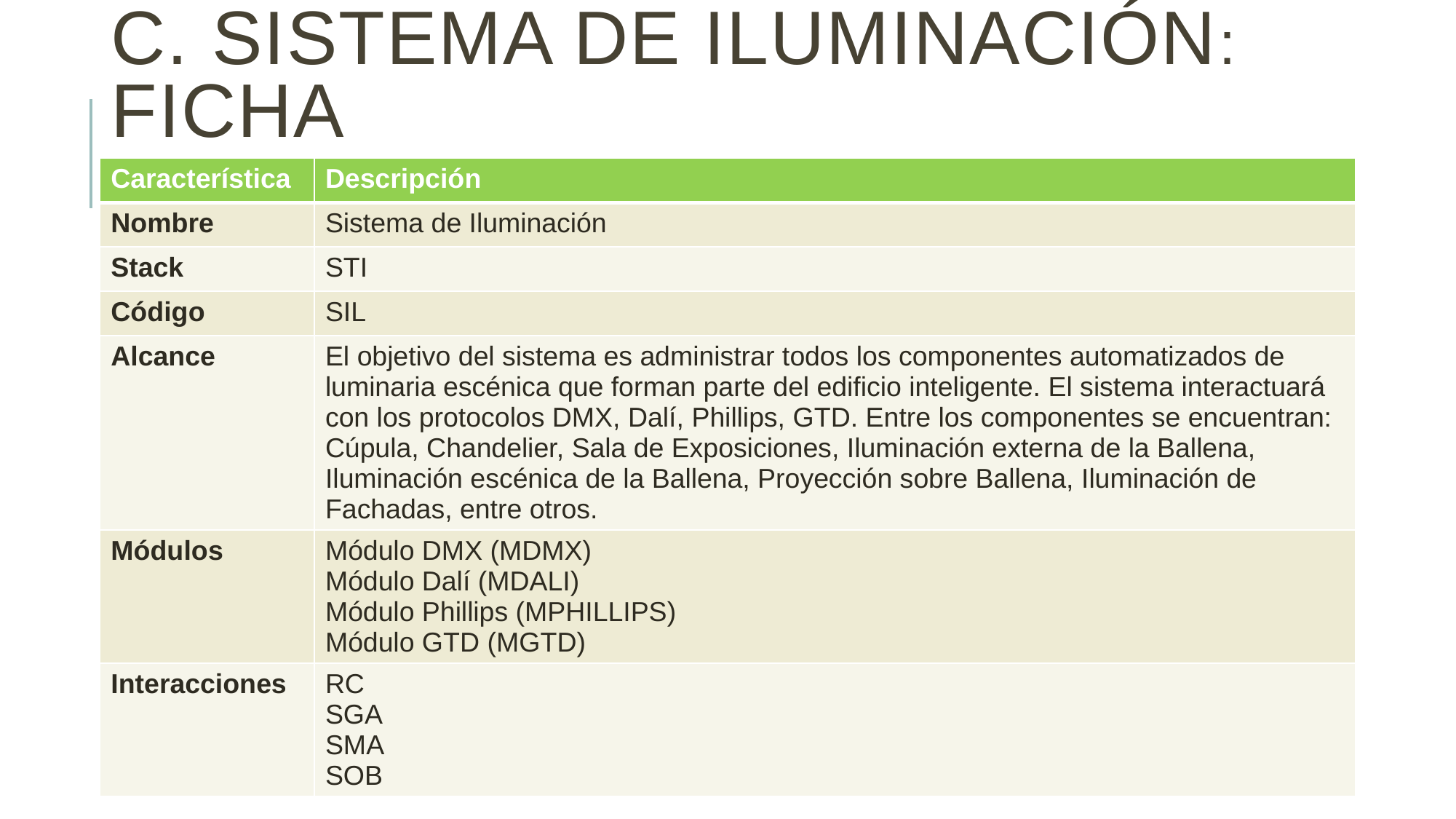

# c. Sistema de Iluminación: Ficha
| Característica | Descripción |
| --- | --- |
| Nombre | Sistema de Iluminación |
| Stack | STI |
| Código | SIL |
| Alcance | El objetivo del sistema es administrar todos los componentes automatizados de luminaria escénica que forman parte del edificio inteligente. El sistema interactuará con los protocolos DMX, Dalí, Phillips, GTD. Entre los componentes se encuentran: Cúpula, Chandelier, Sala de Exposiciones, Iluminación externa de la Ballena, Iluminación escénica de la Ballena, Proyección sobre Ballena, Iluminación de Fachadas, entre otros. |
| Módulos | Módulo DMX (MDMX) Módulo Dalí (MDALI) Módulo Phillips (MPHILLIPS) Módulo GTD (MGTD) |
| Interacciones | RC SGA SMA SOB |